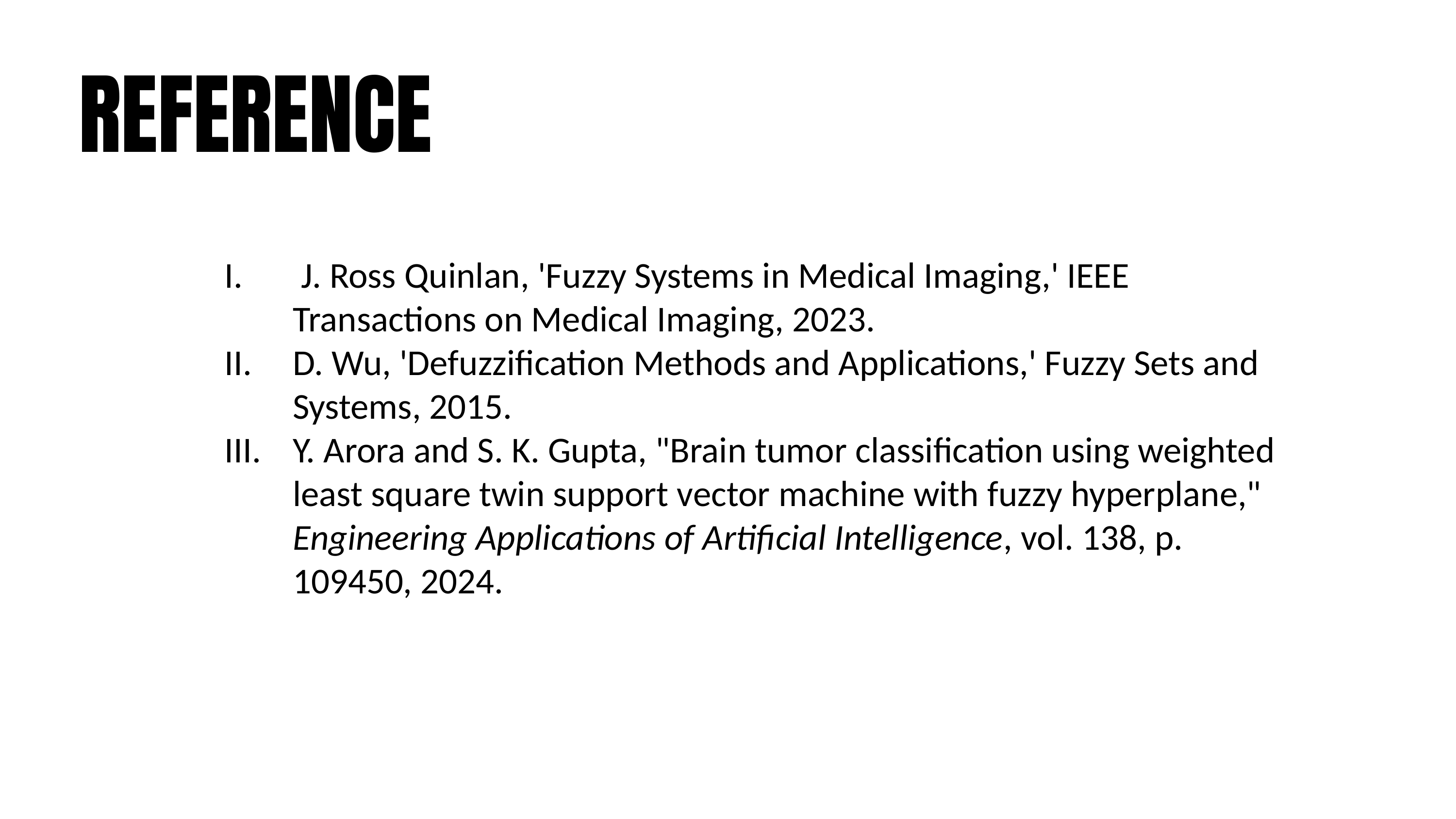

REFERENCE

 J. Ross Quinlan, 'Fuzzy Systems in Medical Imaging,' IEEE Transactions on Medical Imaging, 2023.
D. Wu, 'Defuzzification Methods and Applications,' Fuzzy Sets and Systems, 2015.
Y. Arora and S. K. Gupta, "Brain tumor classification using weighted least square twin support vector machine with fuzzy hyperplane," Engineering Applications of Artificial Intelligence, vol. 138, p. 109450, 2024.